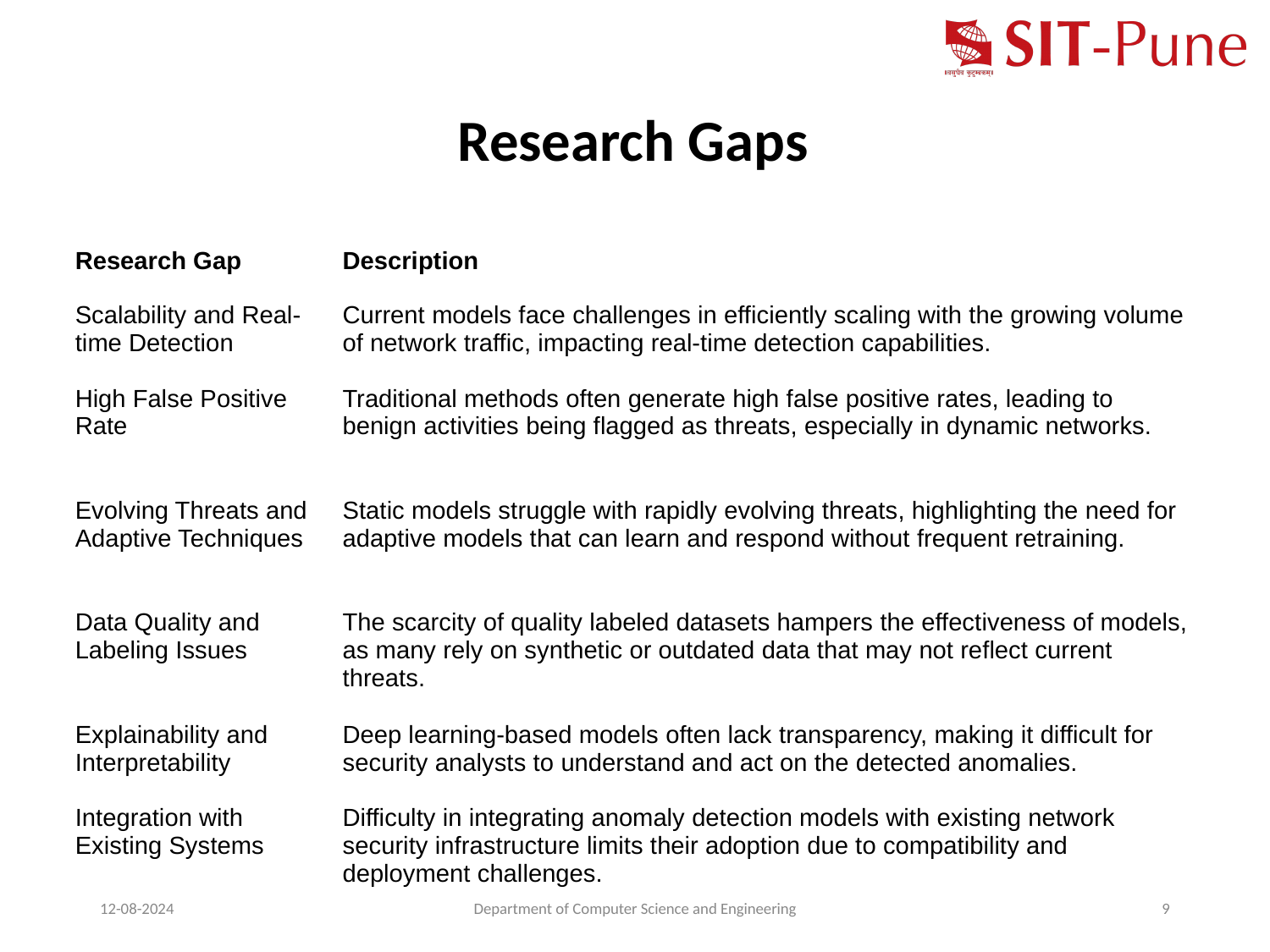

# Research Gaps
| Research Gap | Description |
| --- | --- |
| Scalability and Real-time Detection | Current models face challenges in efficiently scaling with the growing volume of network traffic, impacting real-time detection capabilities. |
| High False Positive Rate | Traditional methods often generate high false positive rates, leading to benign activities being flagged as threats, especially in dynamic networks. |
| Evolving Threats and Adaptive Techniques | Static models struggle with rapidly evolving threats, highlighting the need for adaptive models that can learn and respond without frequent retraining. |
| Data Quality and Labeling Issues | The scarcity of quality labeled datasets hampers the effectiveness of models, as many rely on synthetic or outdated data that may not reflect current threats. |
| Explainability and Interpretability | Deep learning-based models often lack transparency, making it difficult for security analysts to understand and act on the detected anomalies. |
| Integration with Existing Systems | Difficulty in integrating anomaly detection models with existing network security infrastructure limits their adoption due to compatibility and deployment challenges. |
12-08-2024
Department of Computer Science and Engineering
9